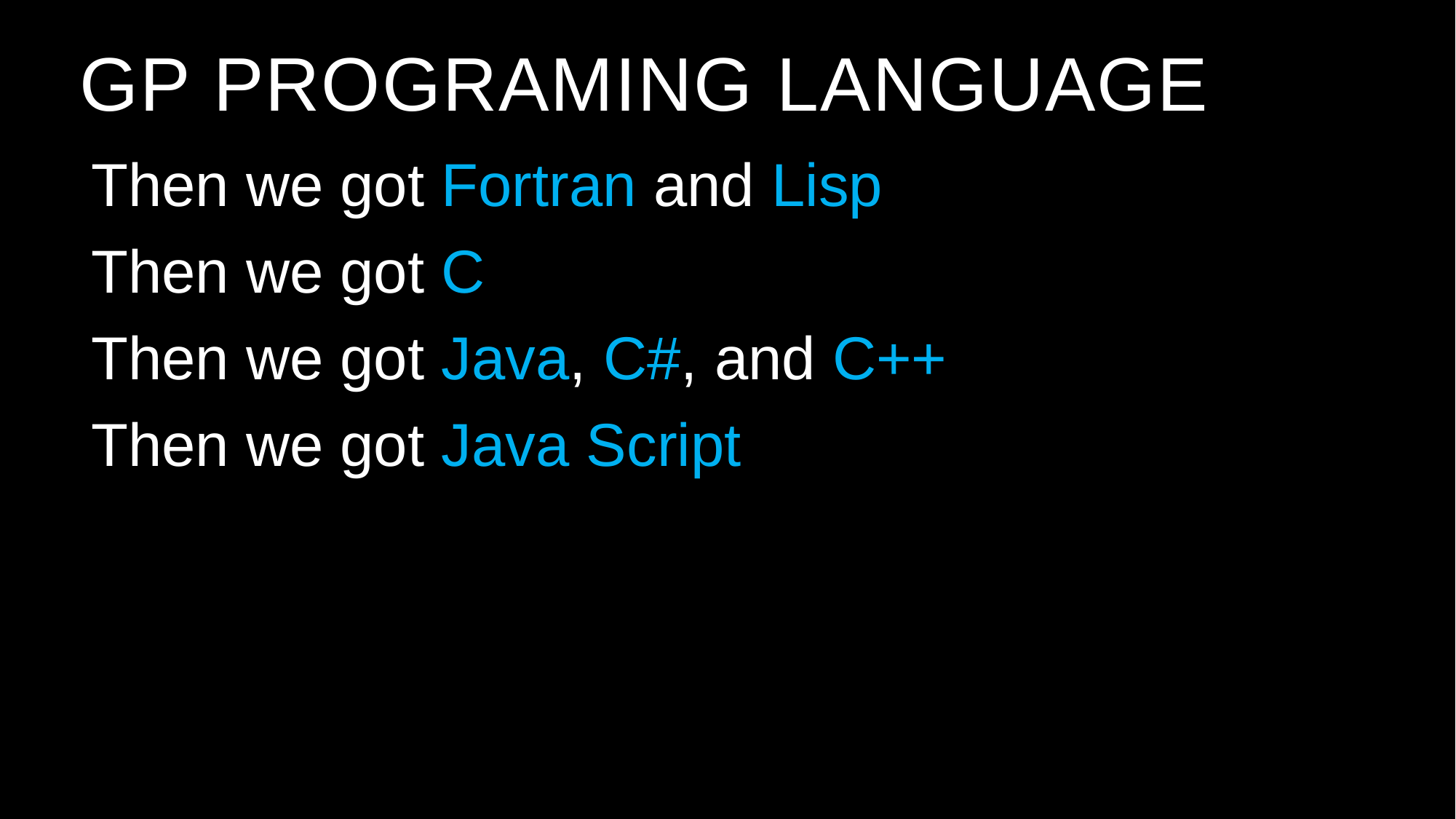

# GP Programing Language
Then we got Fortran and Lisp
Then we got C
Then we got Java, C#, and C++
Then we got Java Script